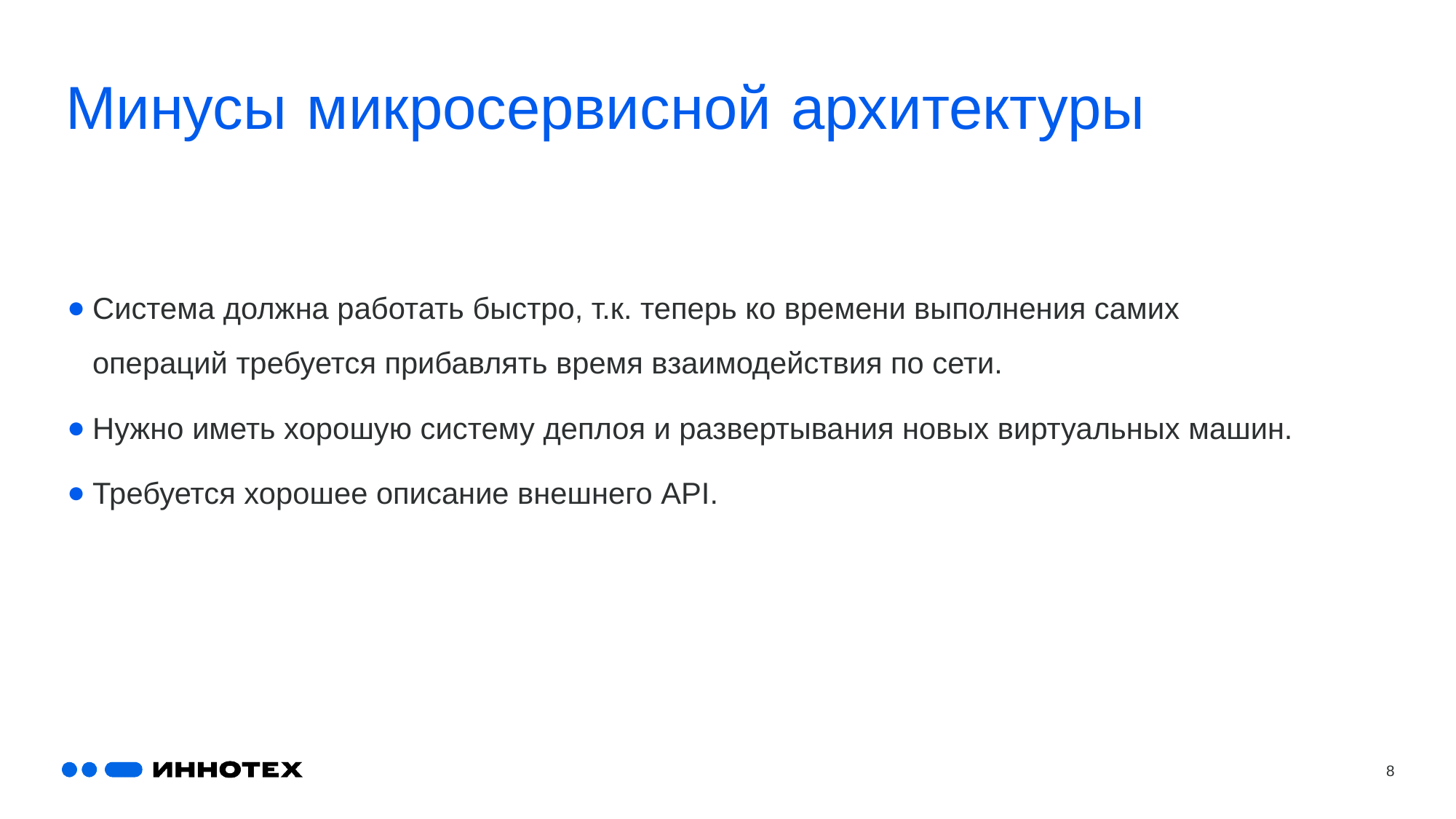

# Минусы микросервисной архитектуры
Система должна работать быстро, т.к. теперь ко времени выполнения самих операций требуется прибавлять время взаимодействия по сети.
Нужно иметь хорошую систему деплоя и развертывания новых виртуальных машин.
Требуется хорошее описание внешнего API.
8